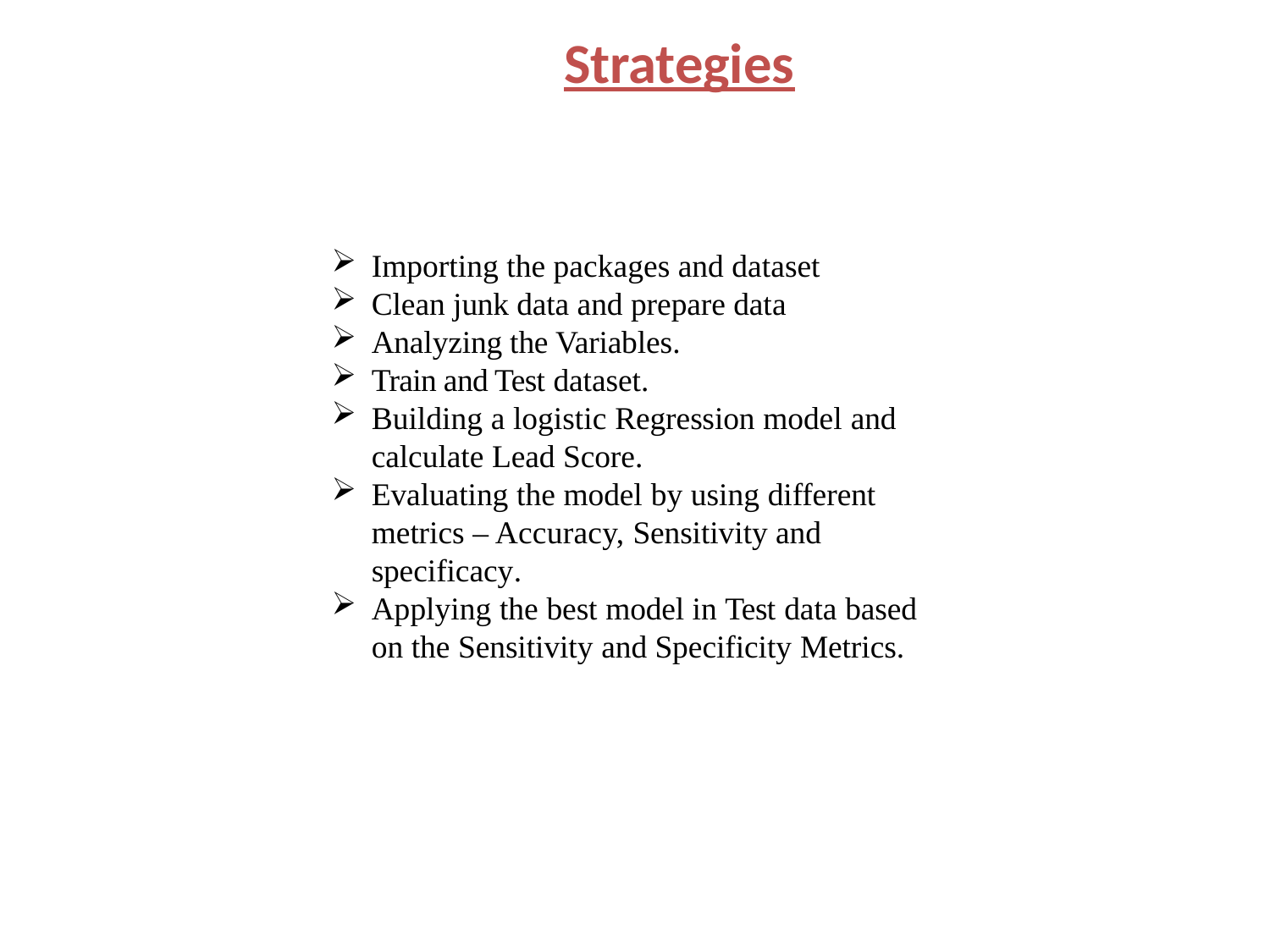

Strategies
Importing the packages and dataset
Clean junk data and prepare data
Analyzing the Variables.
Train and Test dataset.
Building a logistic Regression model and calculate Lead Score.
Evaluating the model by using different metrics – Accuracy, Sensitivity and specificacy.
Applying the best model in Test data based on the Sensitivity and Specificity Metrics.